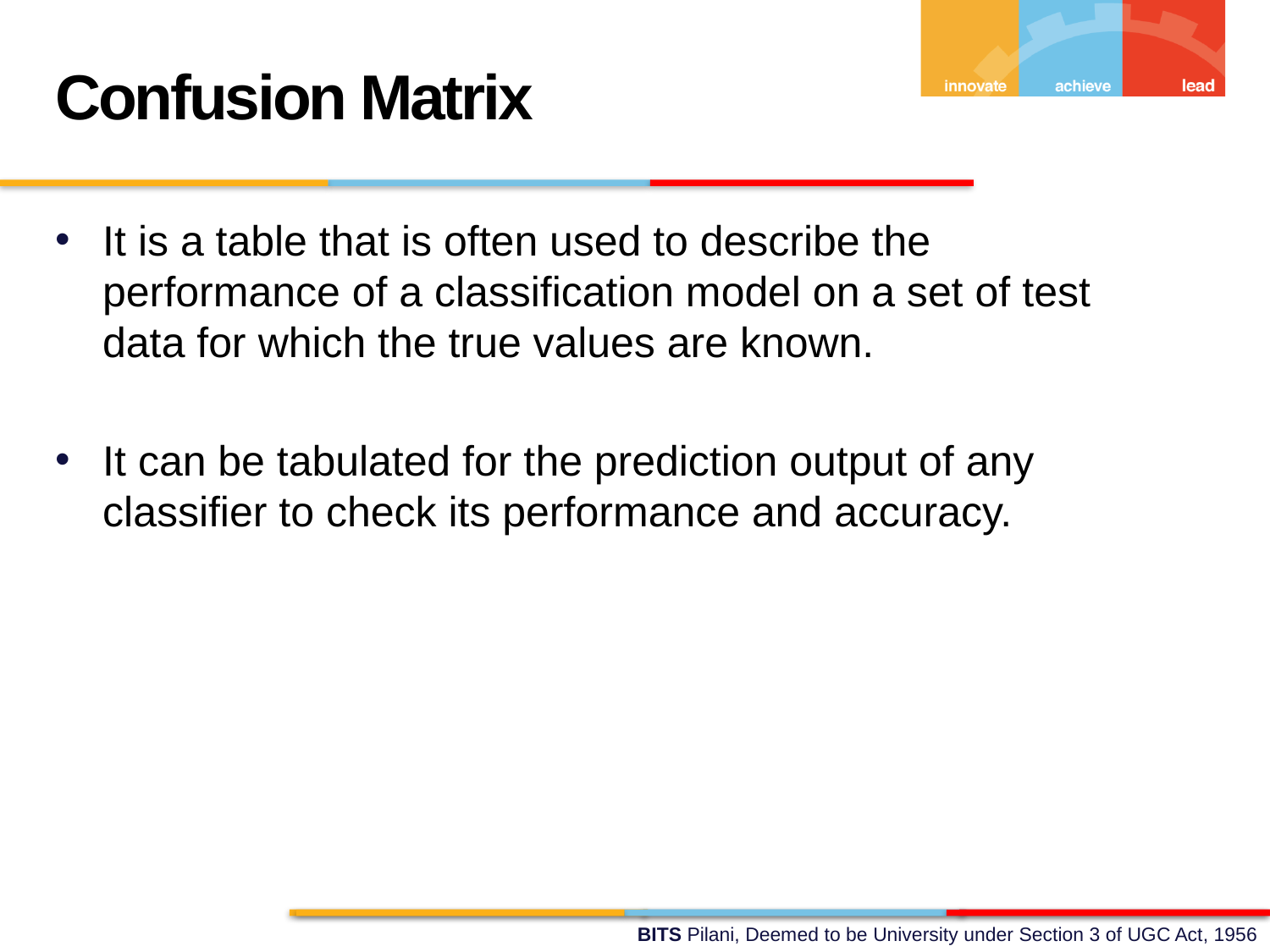

Confusion Matrix
It is a table that is often used to describe the performance of a classification model on a set of test data for which the true values are known.

It can be tabulated for the prediction output of any classifier to check its performance and accuracy.